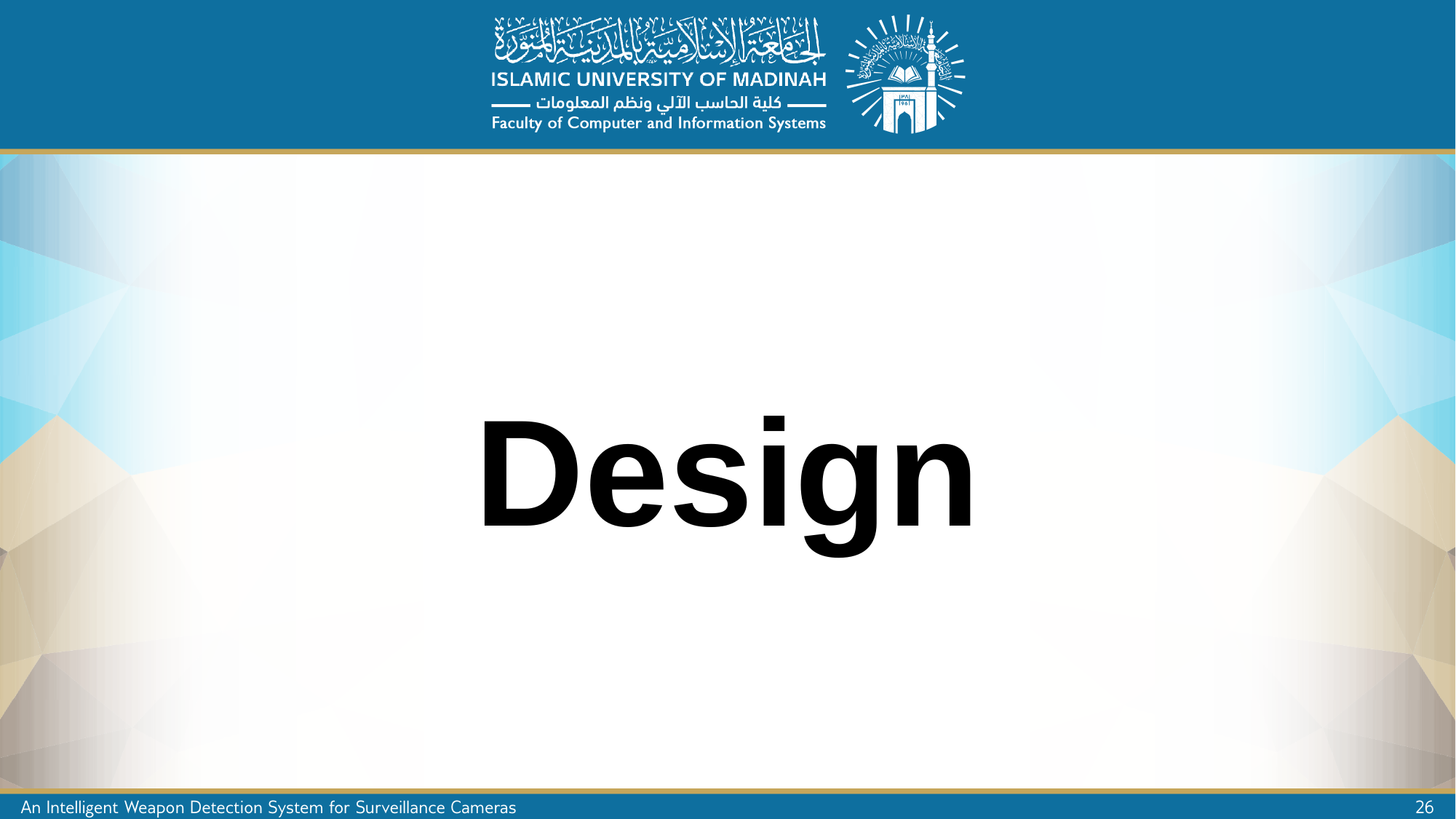

# Design
An Intelligent Weapon Detection System for Surveillance Cameras
26